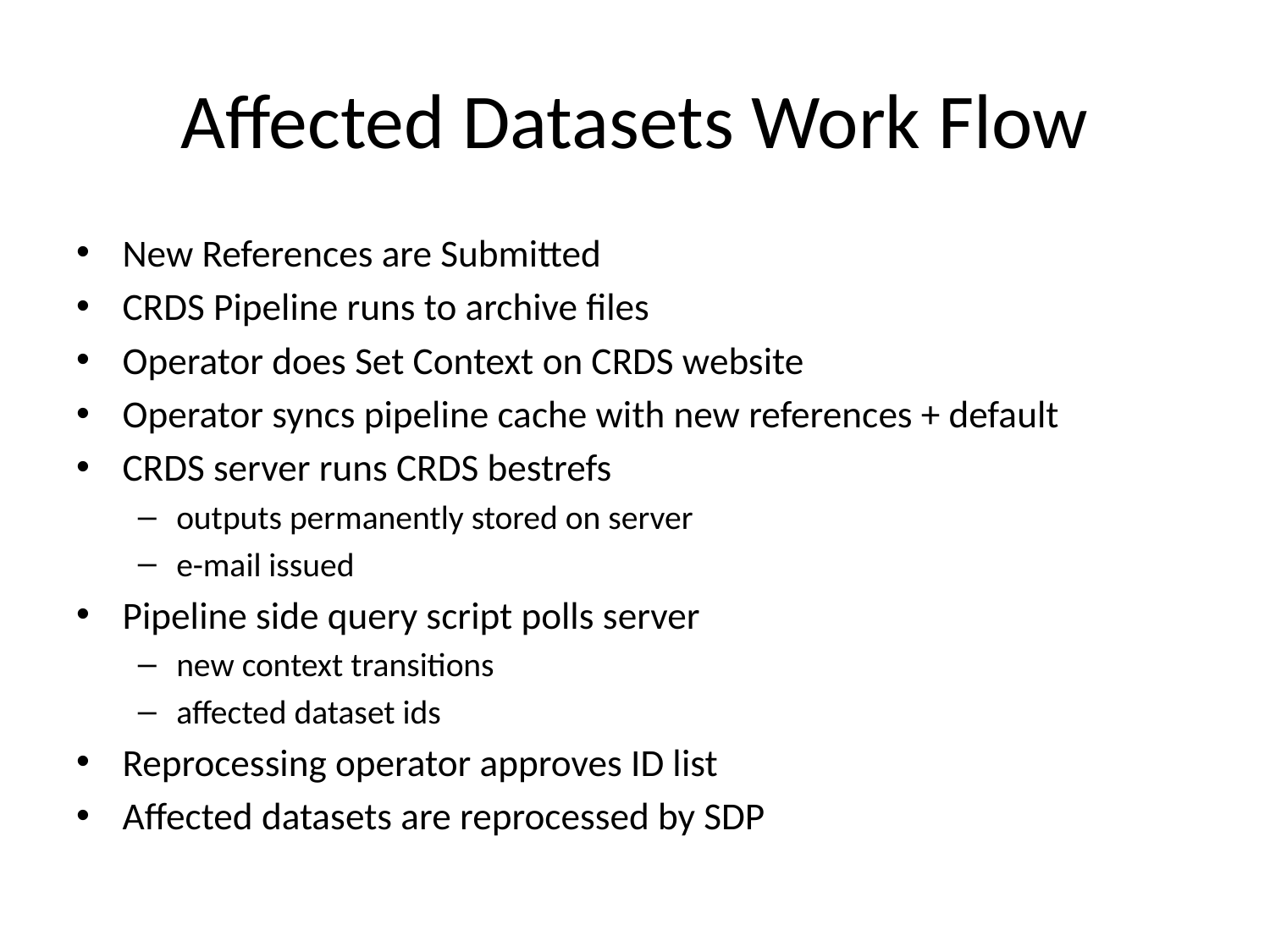

# Affected Datasets Work Flow
New References are Submitted
CRDS Pipeline runs to archive files
Operator does Set Context on CRDS website
Operator syncs pipeline cache with new references + default
CRDS server runs CRDS bestrefs
outputs permanently stored on server
e-mail issued
Pipeline side query script polls server
new context transitions
affected dataset ids
Reprocessing operator approves ID list
Affected datasets are reprocessed by SDP